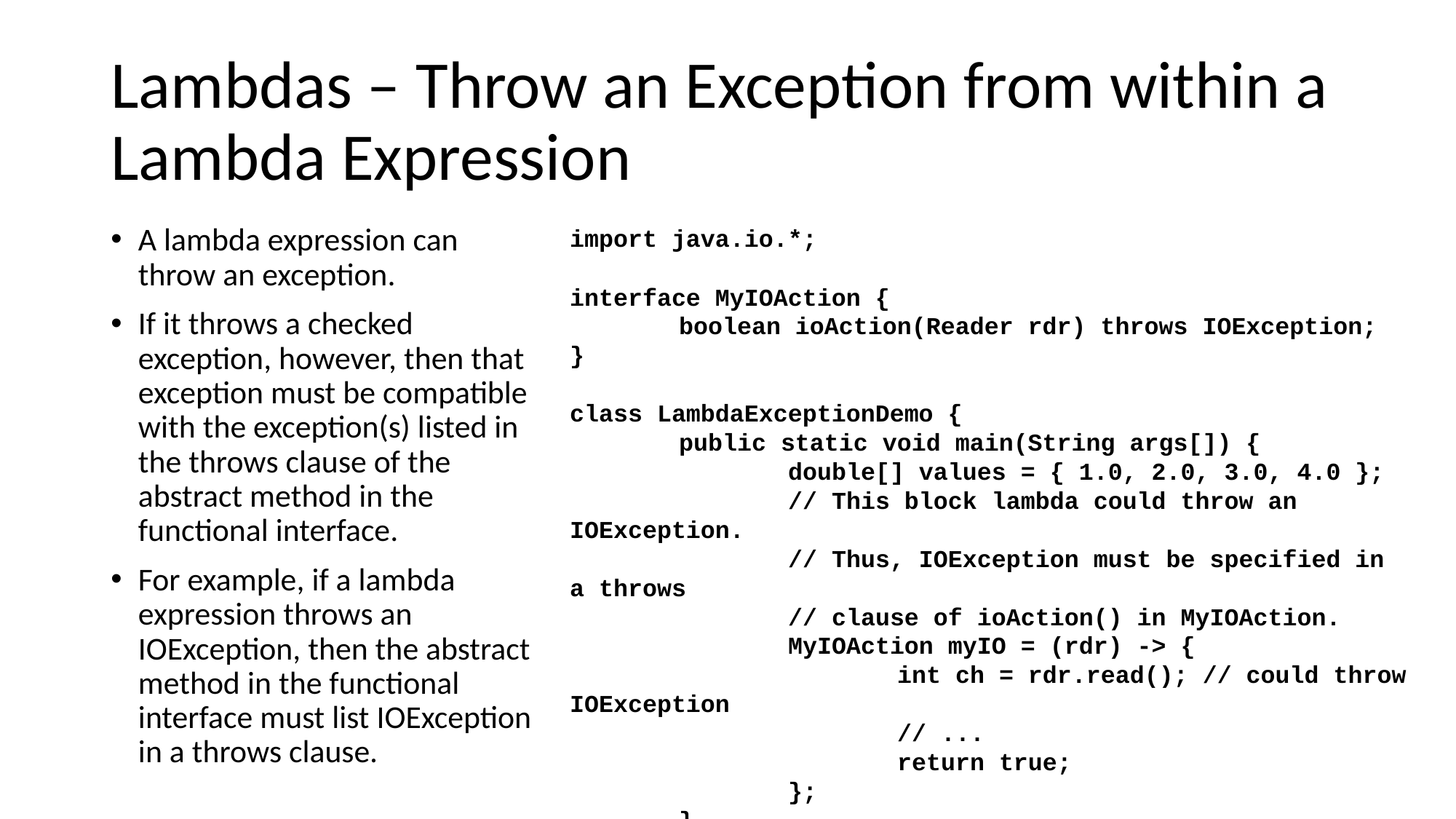

# Lambdas – Throw an Exception from within a Lambda Expression
A lambda expression can throw an exception.
If it throws a checked exception, however, then that exception must be compatible with the exception(s) listed in the throws clause of the abstract method in the functional interface.
For example, if a lambda expression throws an IOException, then the abstract method in the functional interface must list IOException in a throws clause.
import java.io.*;

interface MyIOAction {
	boolean ioAction(Reader rdr) throws IOException;
}

class LambdaExceptionDemo {
	public static void main(String args[]) {
		double[] values = { 1.0, 2.0, 3.0, 4.0 };
		// This block lambda could throw an IOException.
		// Thus, IOException must be specified in a throws
		// clause of ioAction() in MyIOAction.
		MyIOAction myIO = (rdr) -> {
			int ch = rdr.read(); // could throw IOException
			// ...
			return true;
		};
	}
}